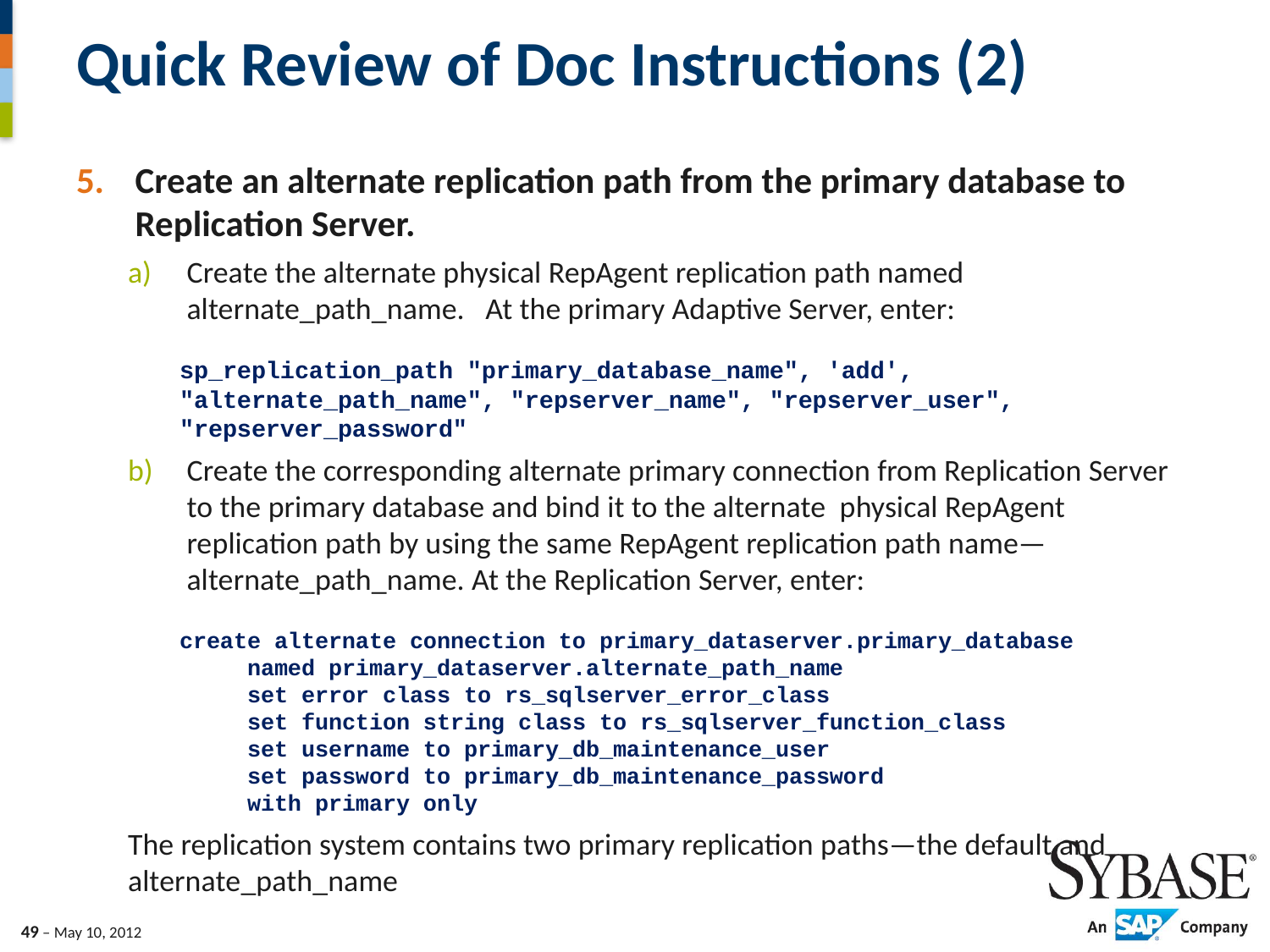

# Quick Review of Doc Instructions (2)
Create an alternate replication path from the primary database to Replication Server.
Create the alternate physical RepAgent replication path named alternate_path_name.   At the primary Adaptive Server, enter:

sp_replication_path "primary_database_name", 'add', "alternate_path_name", "repserver_name", "repserver_user", "repserver_password"
Create the corresponding alternate primary connection from Replication Server to the primary database and bind it to the alternate  physical RepAgent replication path by using the same RepAgent replication path name—alternate_path_name. At the Replication Server, enter:

create alternate connection to primary_dataserver.primary_database
     named primary_dataserver.alternate_path_name
     set error class to rs_sqlserver_error_class
     set function string class to rs_sqlserver_function_class
     set username to primary_db_maintenance_user
     set password to primary_db_maintenance_password
     with primary only
The replication system contains two primary replication paths—the default and alternate_path_name